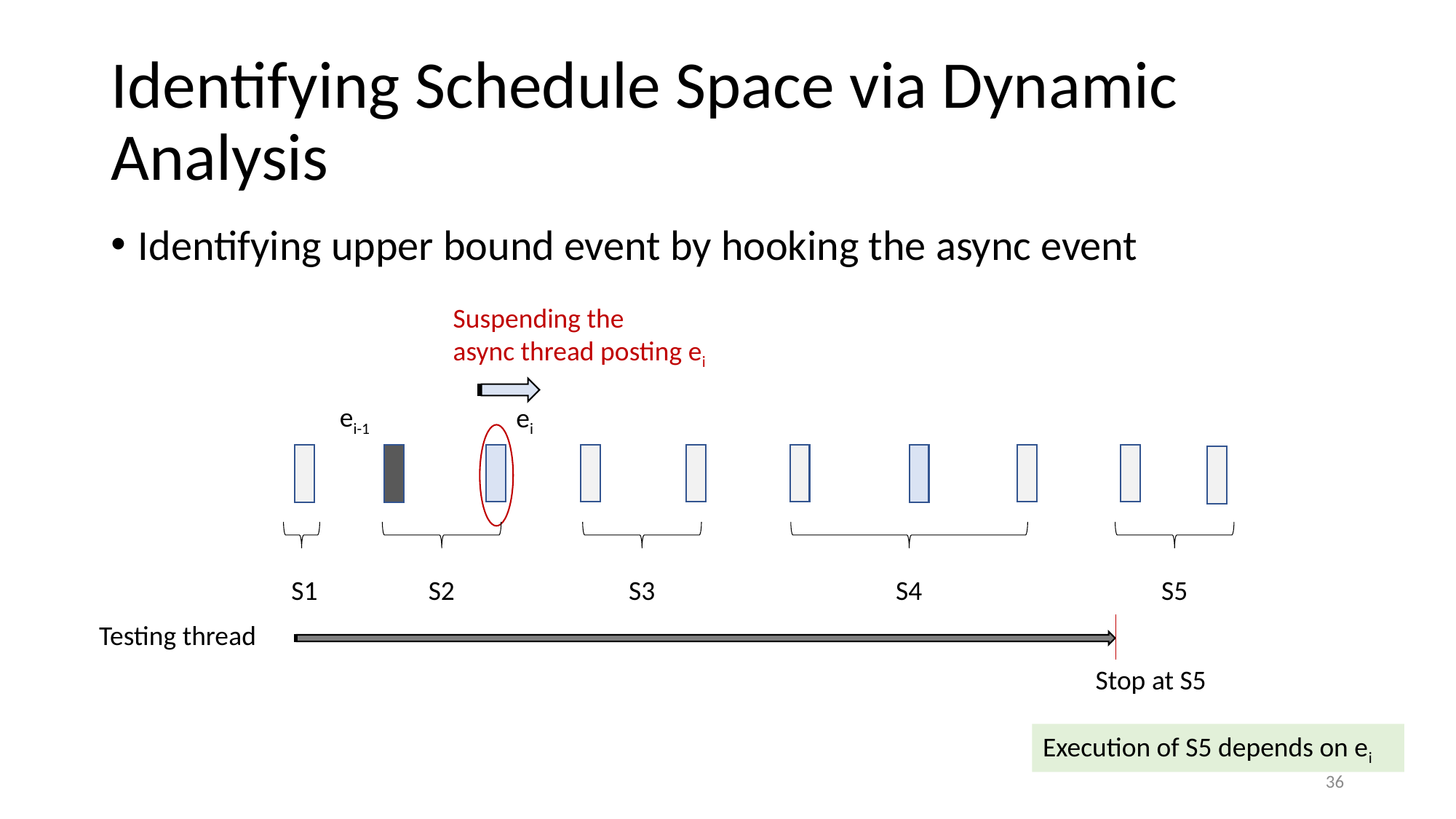

# Identifying Schedule Space via Dynamic Analysis
Identifying upper bound event by hooking the async event
Suspending the
async thread posting ei

ei-1
ei

S1
S2
S3
S4
S5
Testing thread

Stop at S5
Execution of S5 depends on ei
36